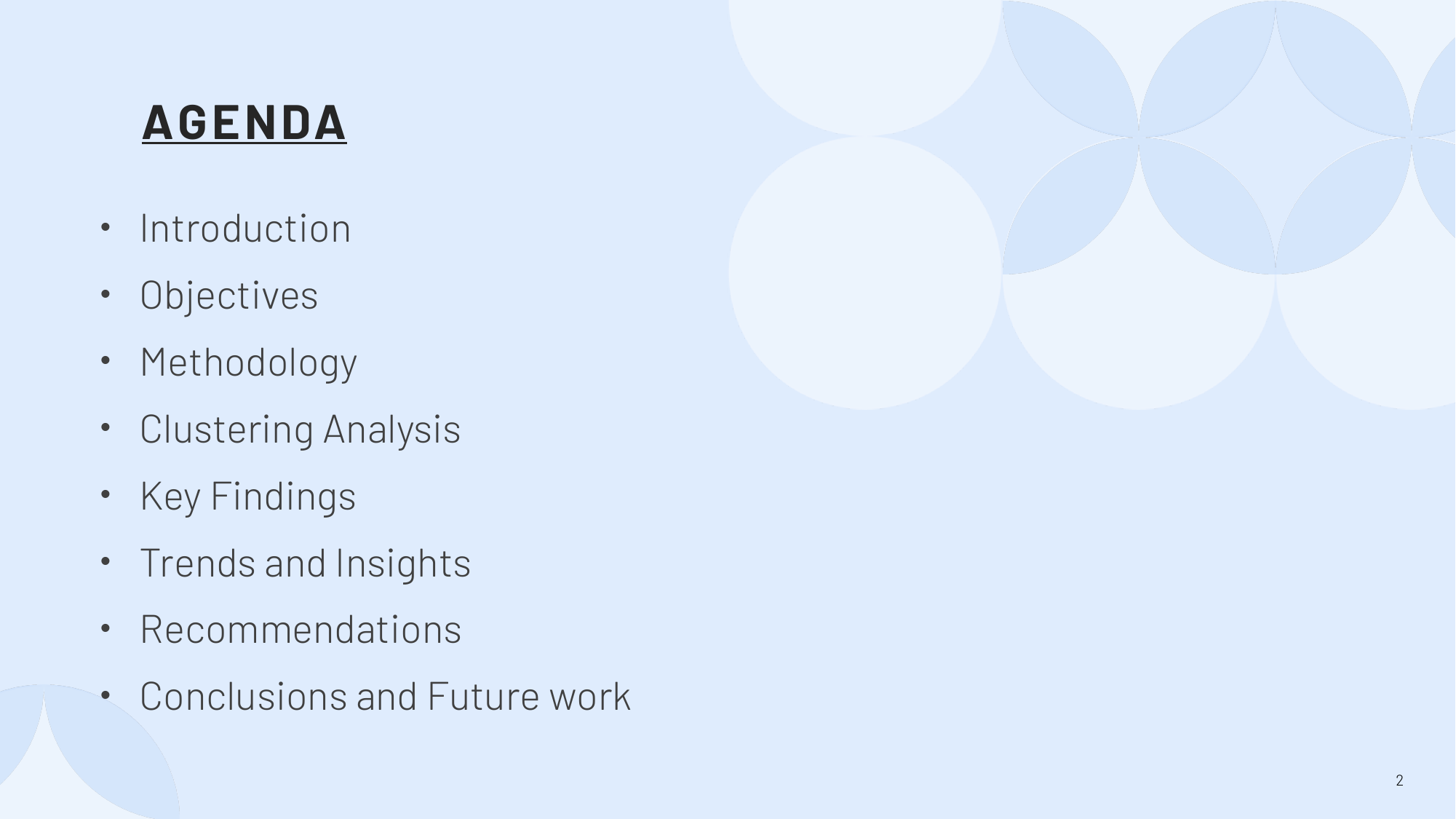

# Agenda
Introduction
Objectives
Methodology
Clustering Analysis
Key Findings
Trends and Insights
Recommendations
Conclusions and Future work

2